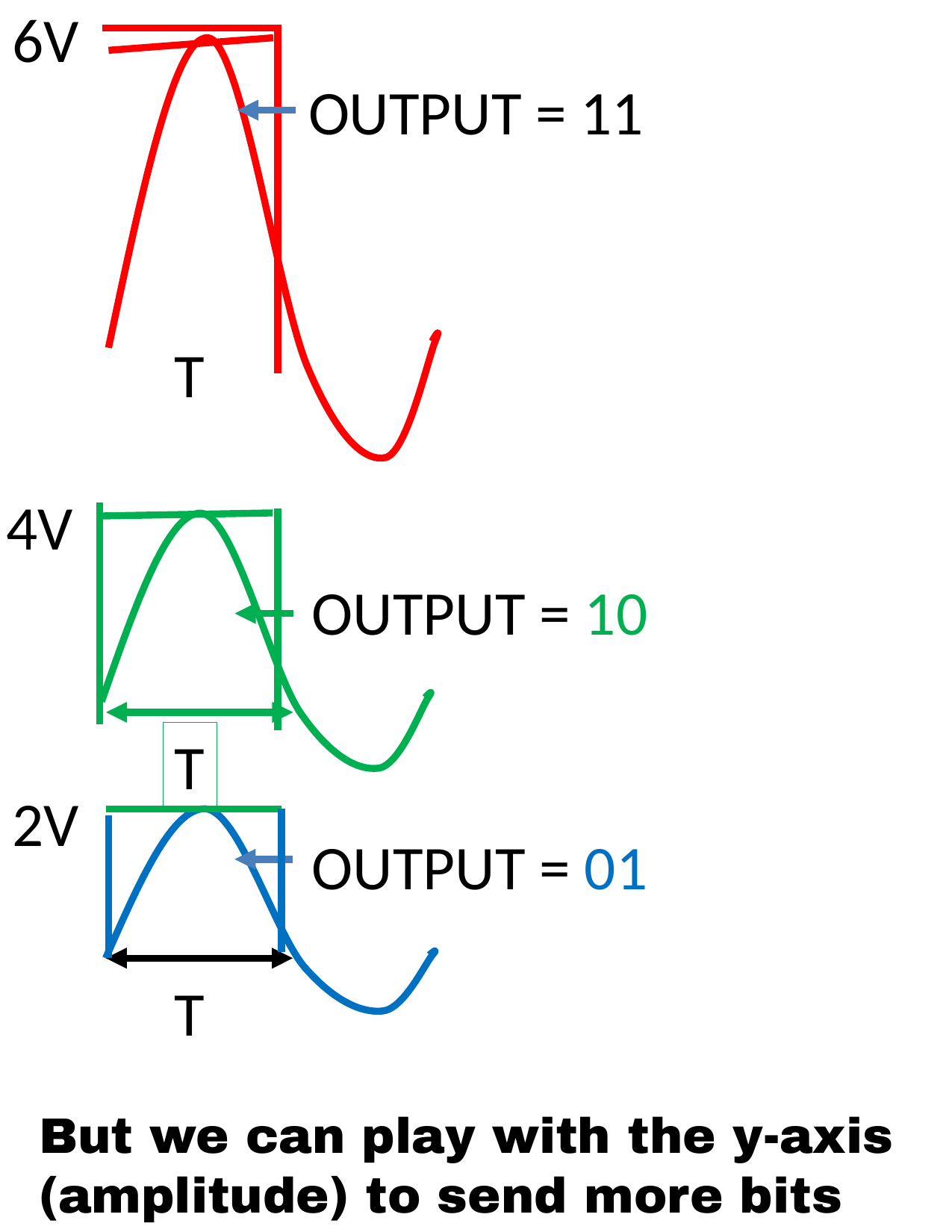

6V

OUTPUT = 11
T
4V

OUTPUT = 10
T
2V

OUTPUT = 01
T
But we can play with the y-axis
(amplitude) to send more bits